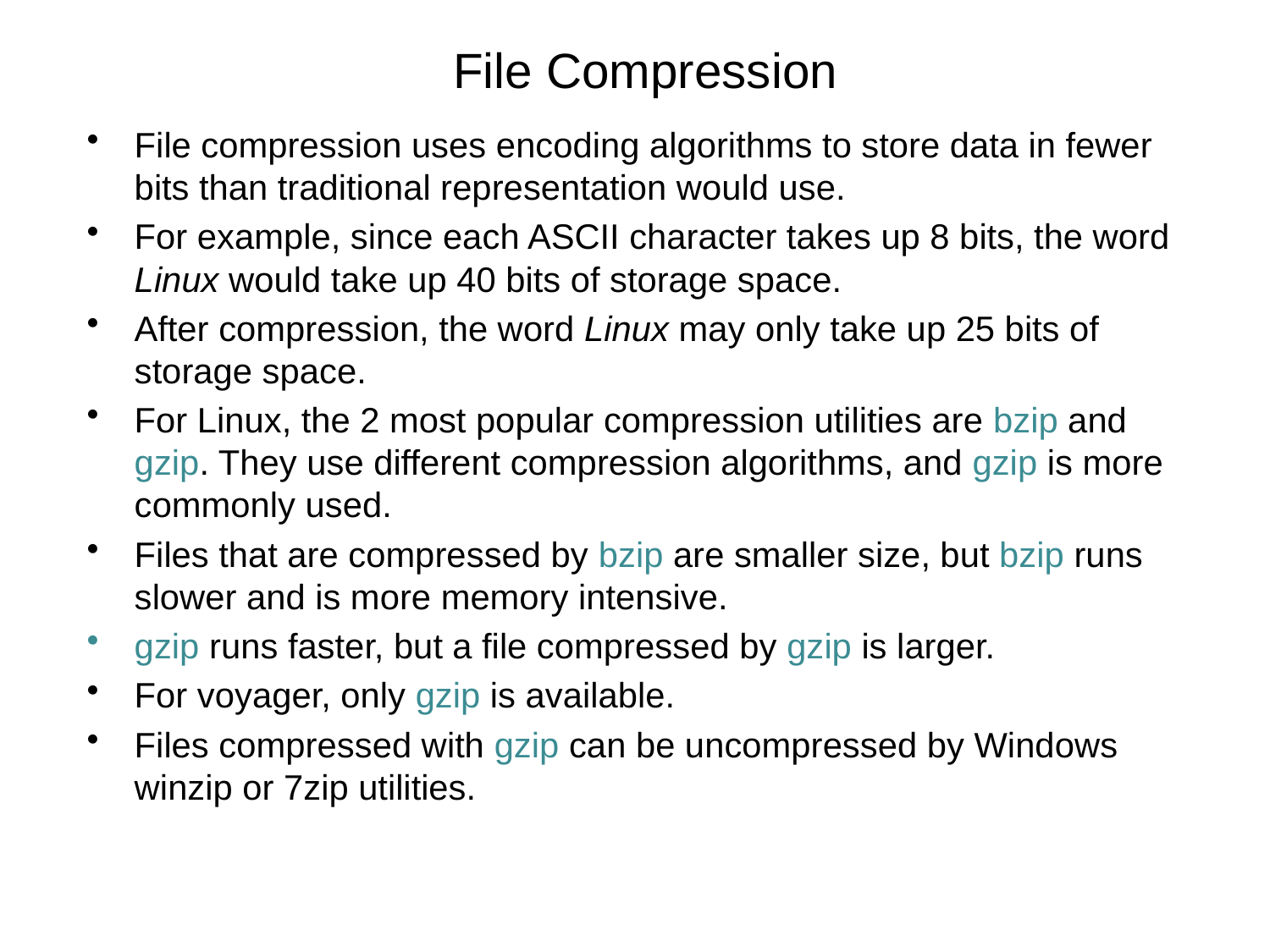

# File Compression
File compression uses encoding algorithms to store data in fewer bits than traditional representation would use.
For example, since each ASCII character takes up 8 bits, the word Linux would take up 40 bits of storage space.
After compression, the word Linux may only take up 25 bits of storage space.
For Linux, the 2 most popular compression utilities are bzip and gzip. They use different compression algorithms, and gzip is more commonly used.
Files that are compressed by bzip are smaller size, but bzip runs slower and is more memory intensive.
gzip runs faster, but a file compressed by gzip is larger.
For voyager, only gzip is available.
Files compressed with gzip can be uncompressed by Windows winzip or 7zip utilities.